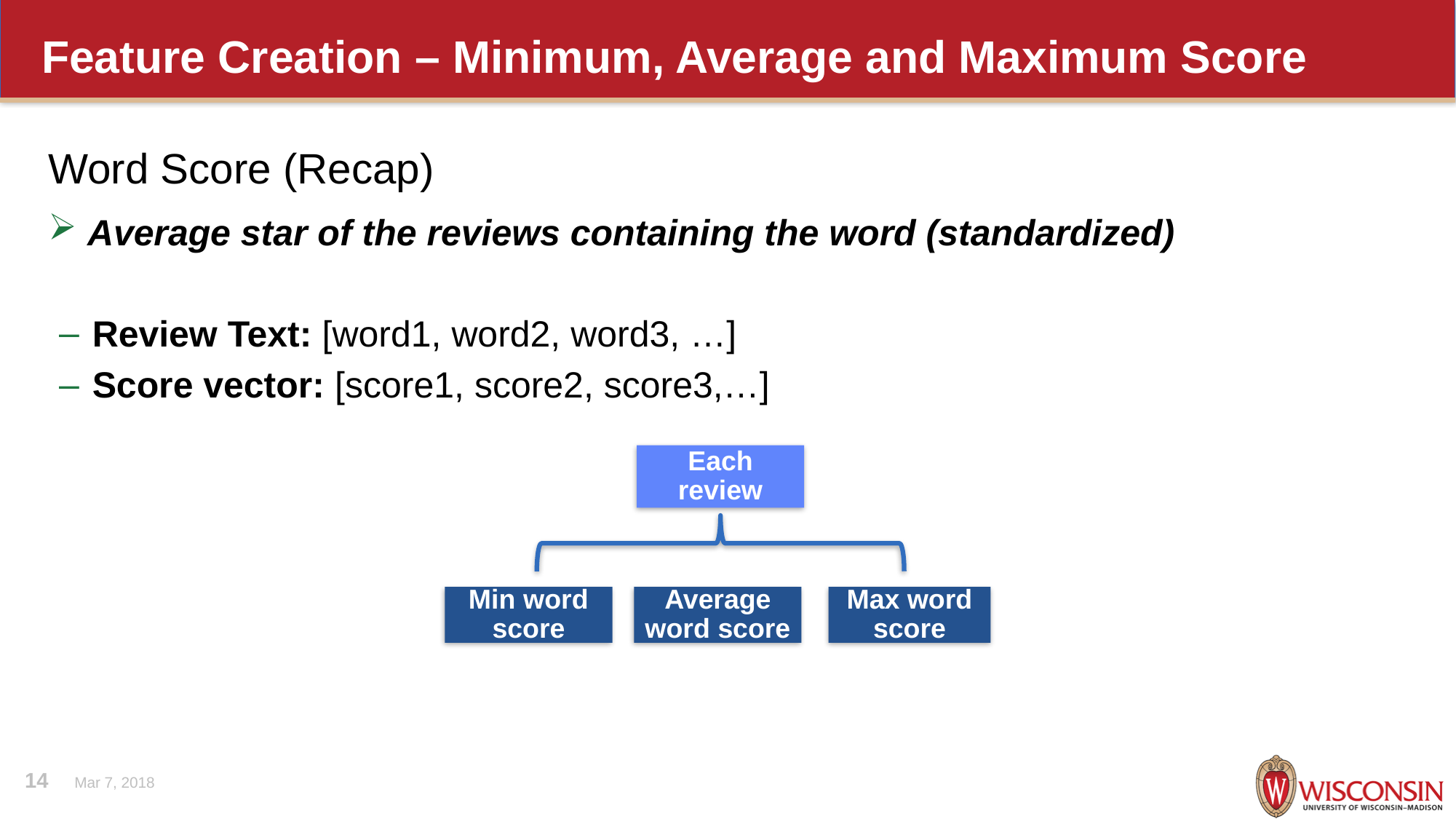

# Feature Creation – Minimum, Average and Maximum Score
Word Score (Recap)
 Average star of the reviews containing the word (standardized)

Review Text: [word1, word2, word3, …]
Score vector: [score1, score2, score3,…]

Each review
Min word score
Max word score
Average word score